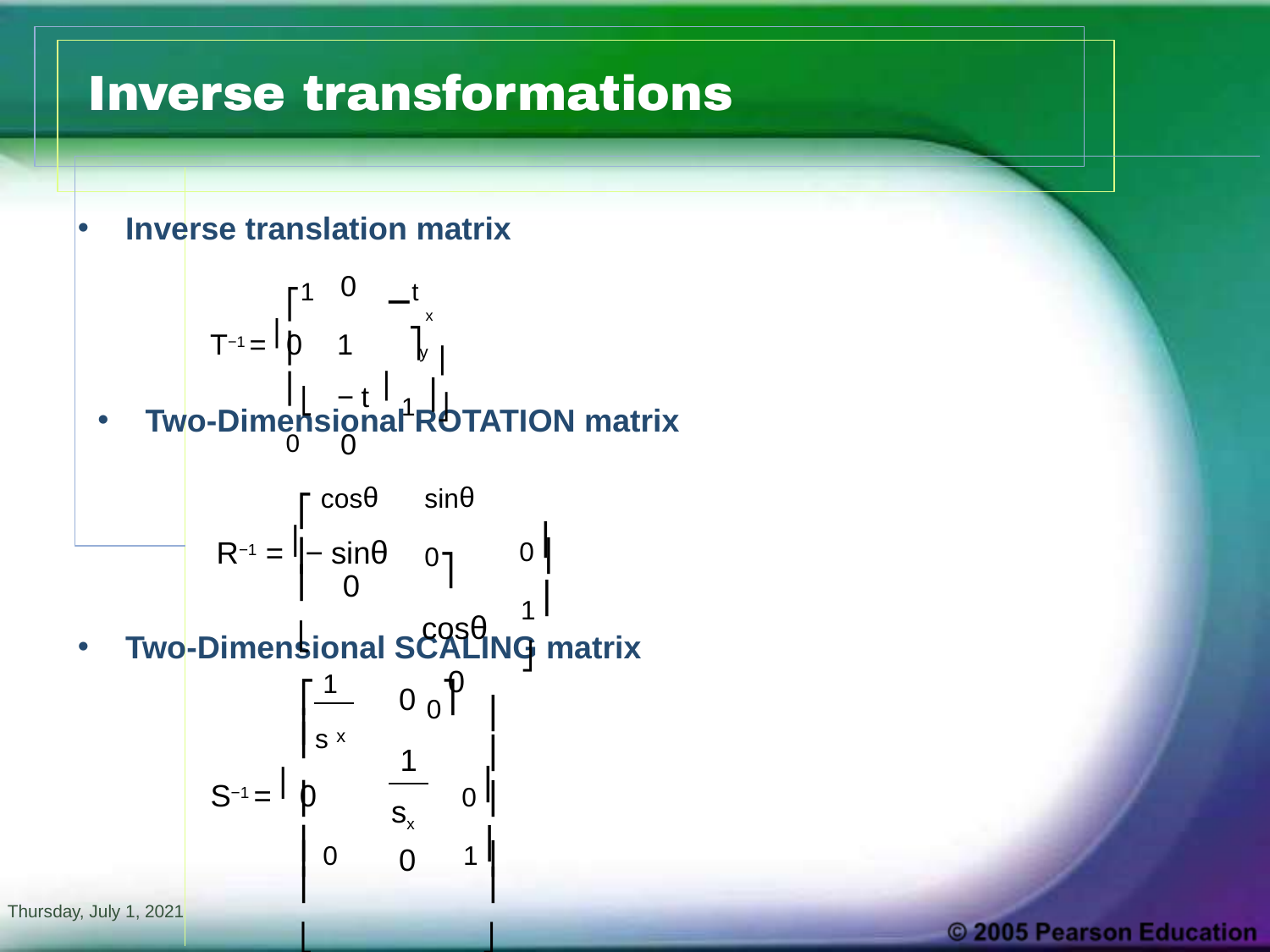

# Inverse transformations
Inverse translation matrix
0
T−1 = ⎢0	1	− t ⎥
0
⎡1
t x ⎤
y ⎥
1 ⎥⎦
⎢
⎢⎣0
Two-Dimensional ROTATION matrix
⎡ cosθ	sinθ	0⎤
cosθ 0
0⎥
R−1  = ⎢− sinθ
⎢
⎢⎣
⎥
1⎥⎦
0
Two-Dimensional SCALING matrix
⎡ 1	0⎤
0
1
⎢s
⎥
⎥

⎢
x
0⎥
S−1 = ⎢ 0
⎢
⎥
sx
0

⎢ 0
1⎥
⎢
⎢⎣
⎥
⎥⎦
Thursday, July 1, 2021